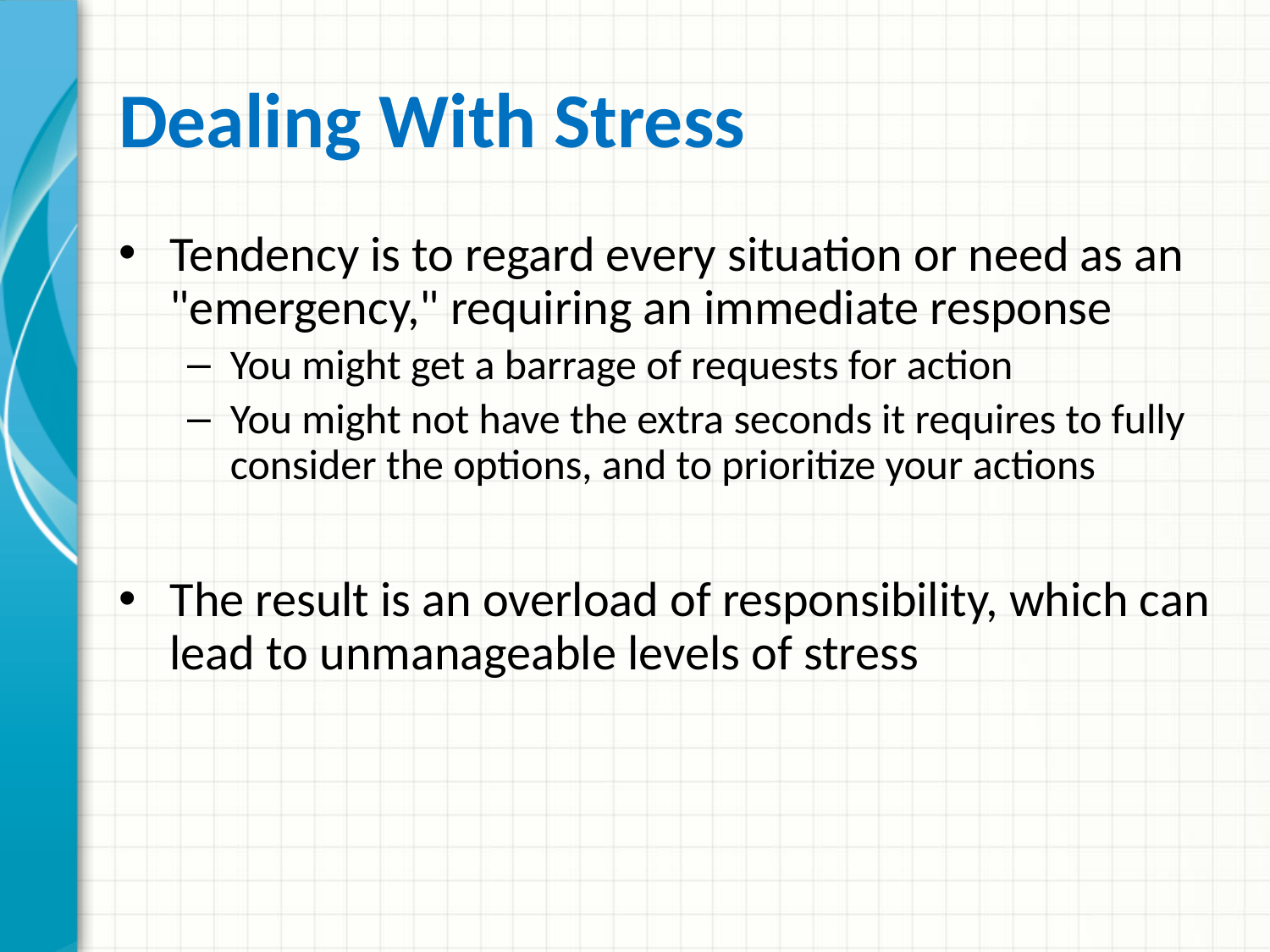

# Dealing With Stress
Tendency is to regard every situation or need as an "emergency," requiring an immediate response
You might get a barrage of requests for action
You might not have the extra seconds it requires to fully consider the options, and to prioritize your actions

The result is an overload of responsibility, which can lead to unmanageable levels of stress